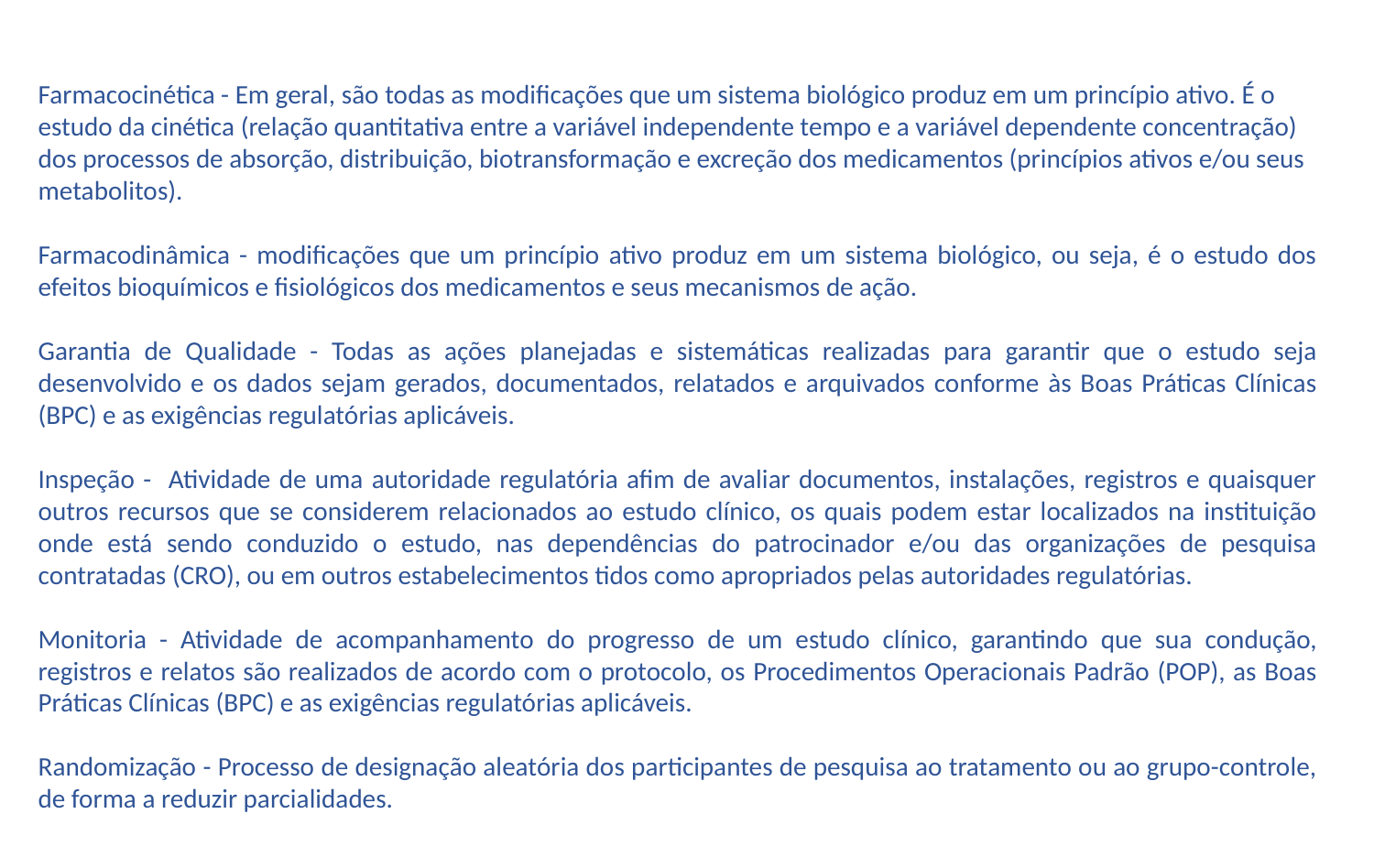

Farmacocinética - Em geral, são todas as modificações que um sistema biológico produz em um princípio ativo. É o estudo da cinética (relação quantitativa entre a variável independente tempo e a variável dependente concentração) dos processos de absorção, distribuição, biotransformação e excreção dos medicamentos (princípios ativos e/ou seus metabolitos).

Farmacodinâmica - modificações que um princípio ativo produz em um sistema biológico, ou seja, é o estudo dos efeitos bioquímicos e fisiológicos dos medicamentos e seus mecanismos de ação.

Garantia de Qualidade - Todas as ações planejadas e sistemáticas realizadas para garantir que o estudo seja desenvolvido e os dados sejam gerados, documentados, relatados e arquivados conforme às Boas Práticas Clínicas (BPC) e as exigências regulatórias aplicáveis.

Inspeção -  Atividade de uma autoridade regulatória afim de avaliar documentos, instalações, registros e quaisquer outros recursos que se considerem relacionados ao estudo clínico, os quais podem estar localizados na instituição onde está sendo conduzido o estudo, nas dependências do patrocinador e/ou das organizações de pesquisa contratadas (CRO), ou em outros estabelecimentos tidos como apropriados pelas autoridades regulatórias.

Monitoria - Atividade de acompanhamento do progresso de um estudo clínico, garantindo que sua condução, registros e relatos são realizados de acordo com o protocolo, os Procedimentos Operacionais Padrão (POP), as Boas Práticas Clínicas (BPC) e as exigências regulatórias aplicáveis.

Randomização - Processo de designação aleatória dos participantes de pesquisa ao tratamento ou ao grupo-controle, de forma a reduzir parcialidades.